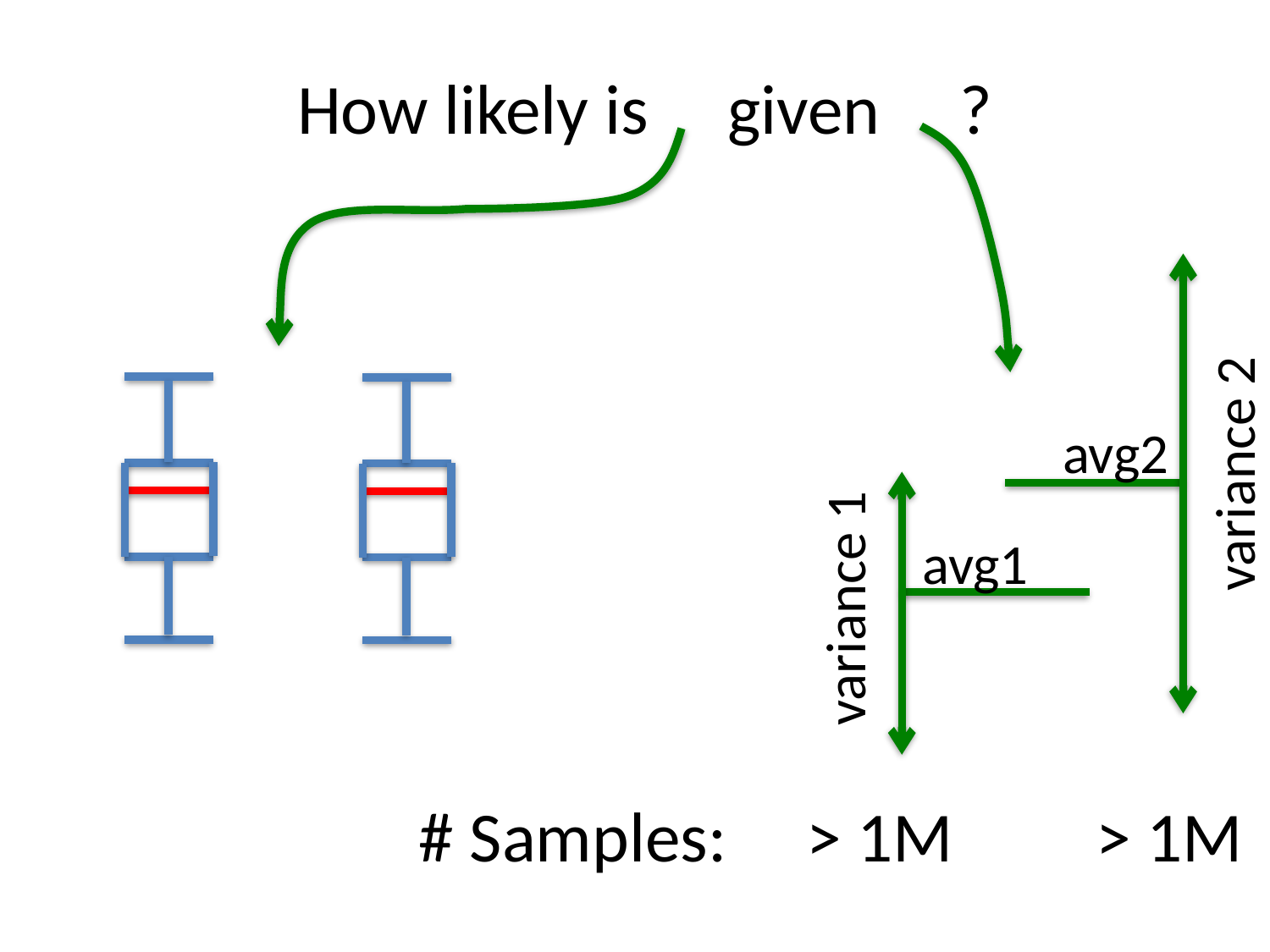

How likely is     given     ?

avg2
variance 2
avg1
variance 1
# Samples:     > 1M         > 1M